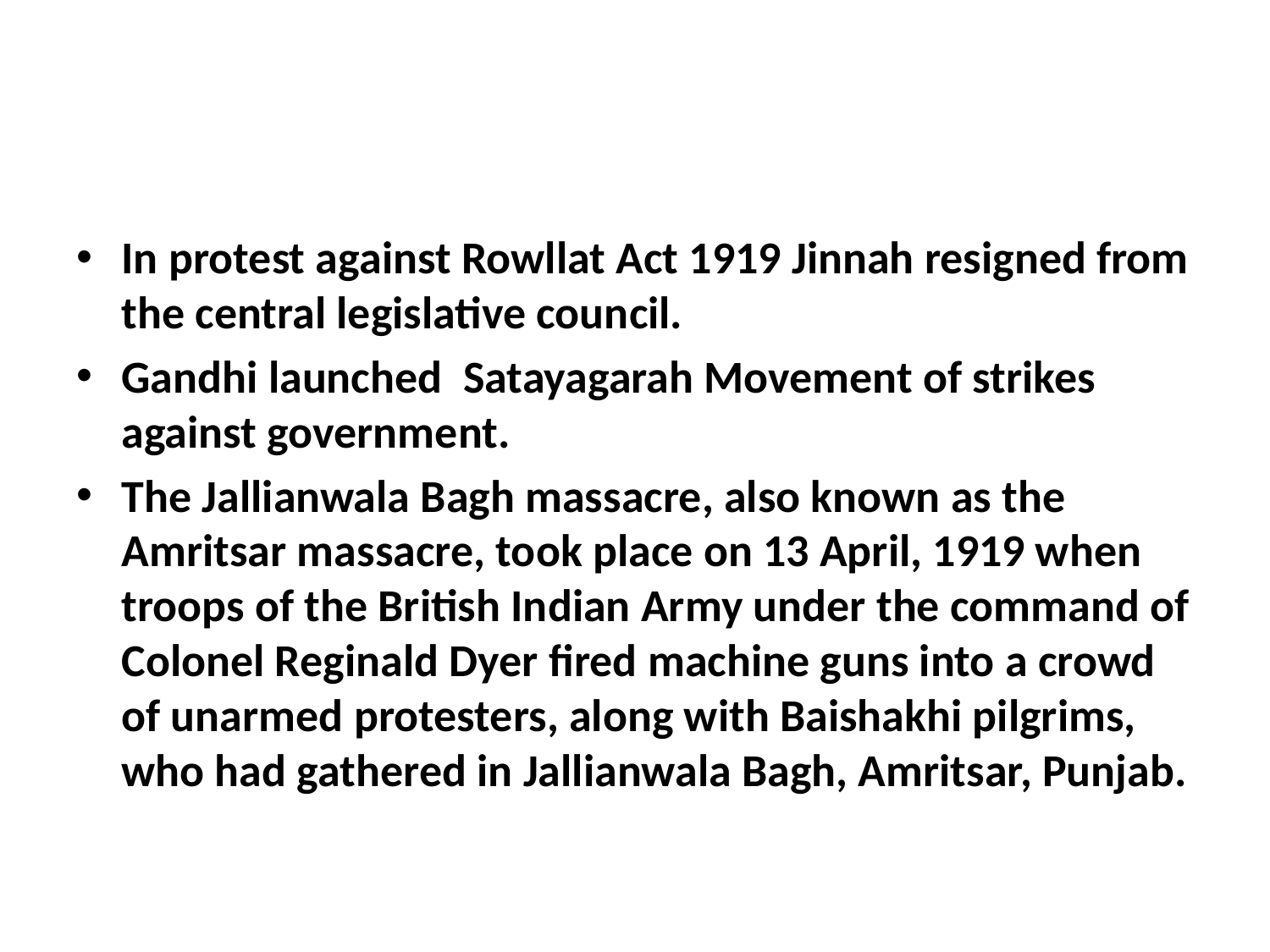

#
In protest against Rowllat Act 1919 Jinnah resigned from the central legislative council.
Gandhi launched  Satayagarah Movement of strikes against government.
The Jallianwala Bagh massacre, also known as the Amritsar massacre, took place on 13 April, 1919 when troops of the British Indian Army under the command of Colonel Reginald Dyer fired machine guns into a crowd of unarmed protesters, along with Baishakhi pilgrims, who had gathered in Jallianwala Bagh, Amritsar, Punjab.